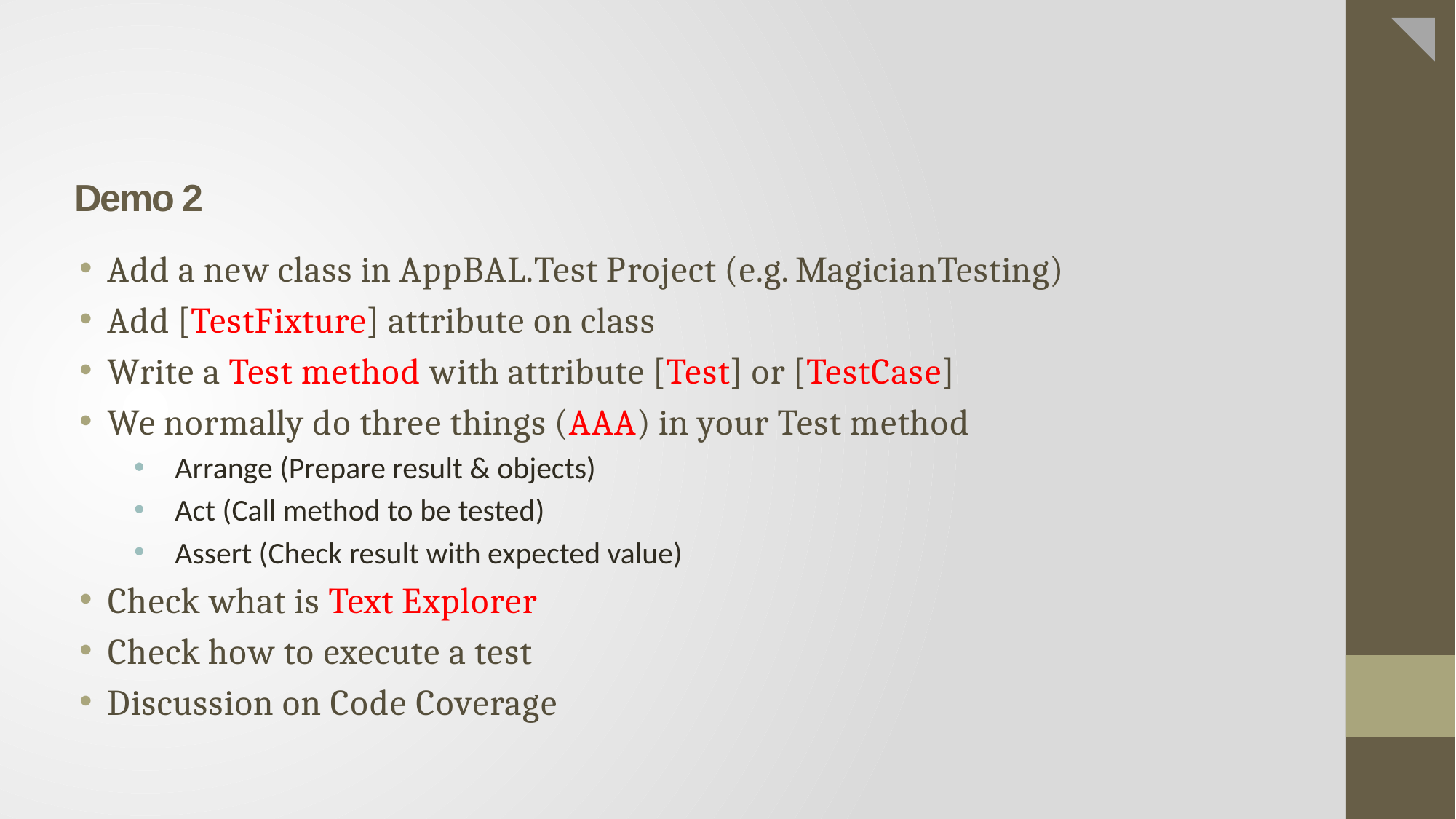

# Demo 2
Add a new class in AppBAL.Test Project (e.g. MagicianTesting)
Add [TestFixture] attribute on class
Write a Test method with attribute [Test] or [TestCase]
We normally do three things (AAA) in your Test method
Arrange (Prepare result & objects)
Act (Call method to be tested)
Assert (Check result with expected value)
Check what is Text Explorer
Check how to execute a test
Discussion on Code Coverage